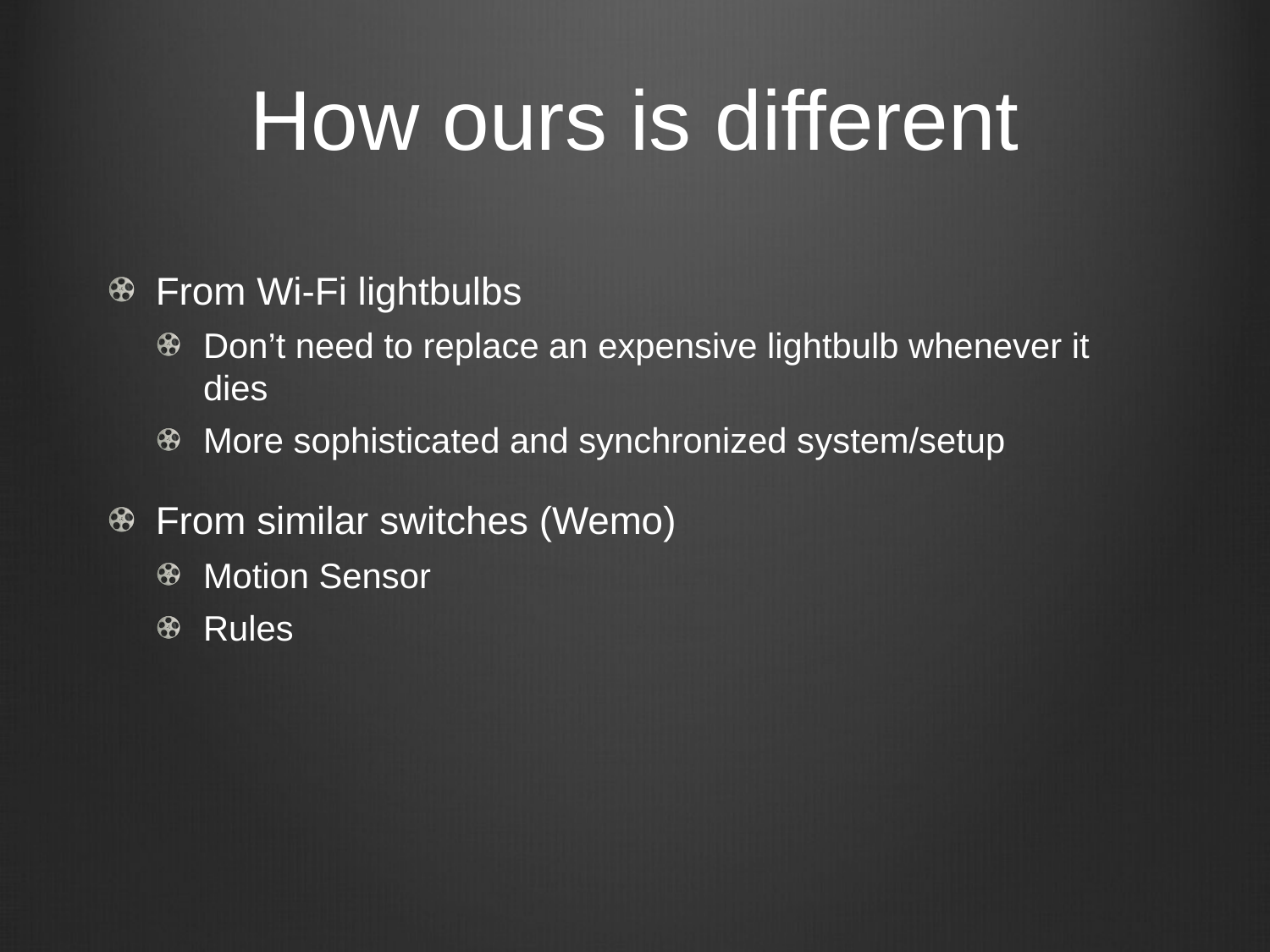

# How ours is different
From Wi-Fi lightbulbs
Don’t need to replace an expensive lightbulb whenever it dies
More sophisticated and synchronized system/setup
From similar switches (Wemo)
Motion Sensor
Rules